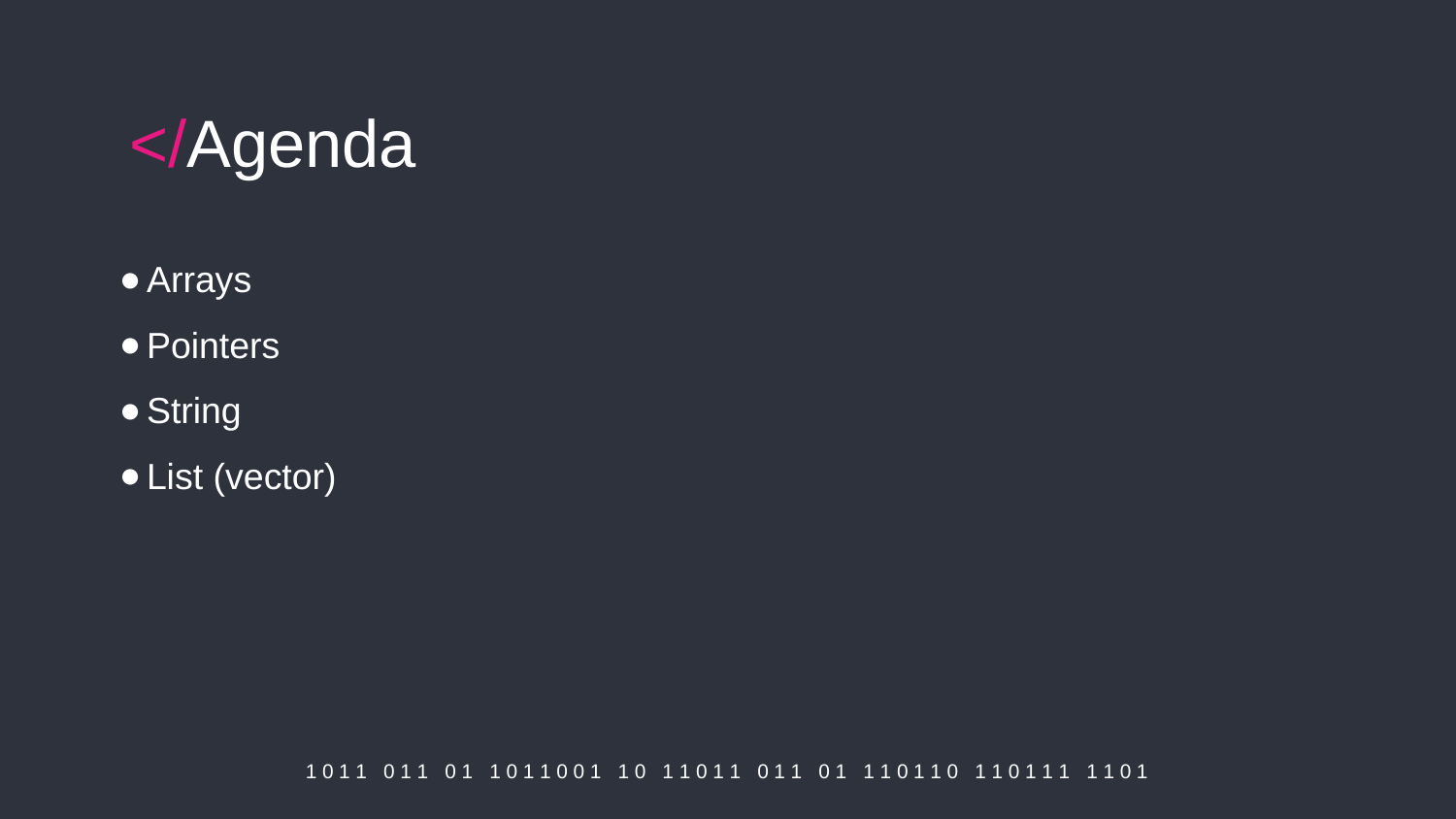

# </Agenda
Arrays
Pointers
String
List (vector)